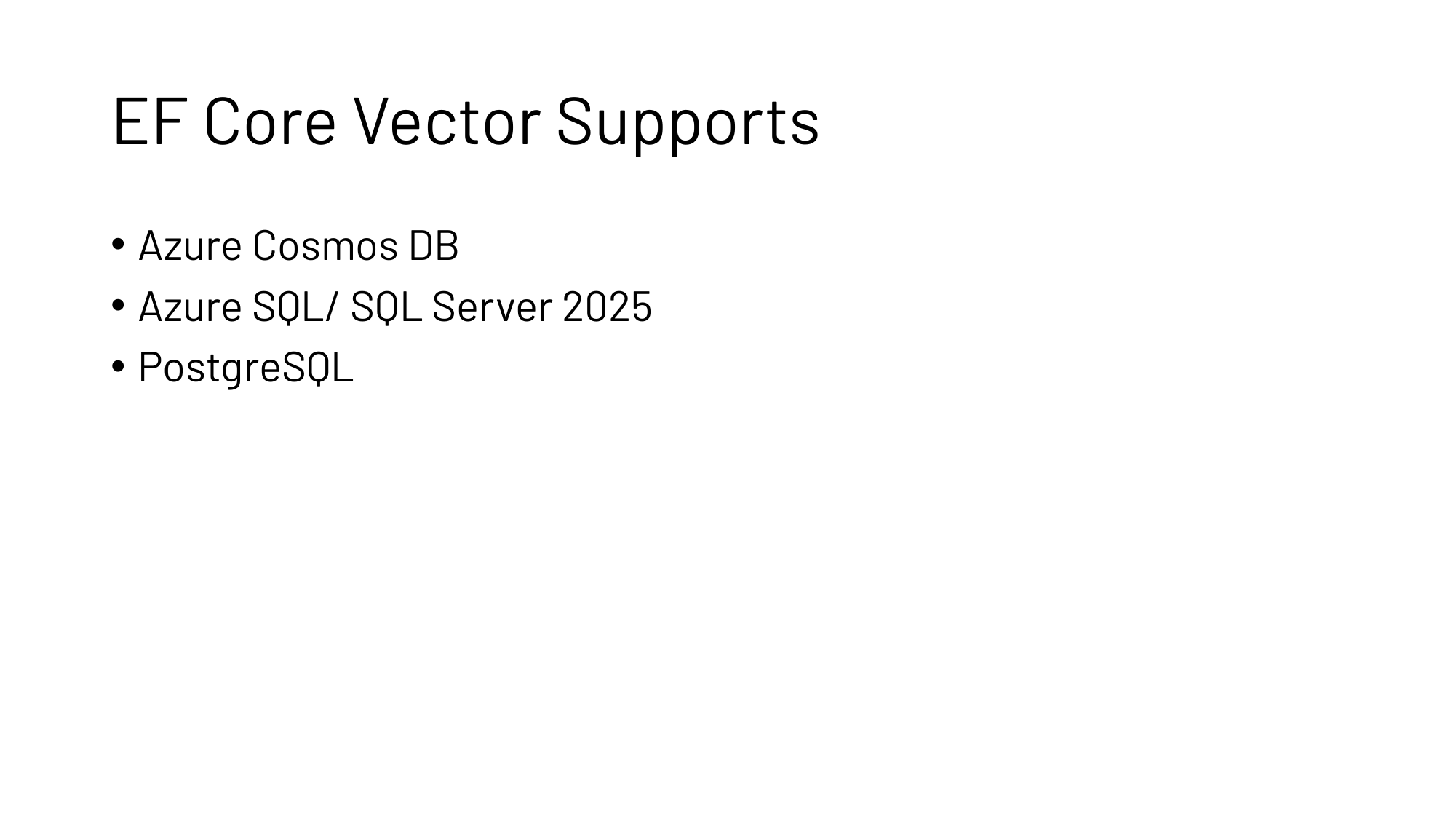

# EF Core Vector Supports
Azure Cosmos DB
Azure SQL/ SQL Server 2025
PostgreSQL